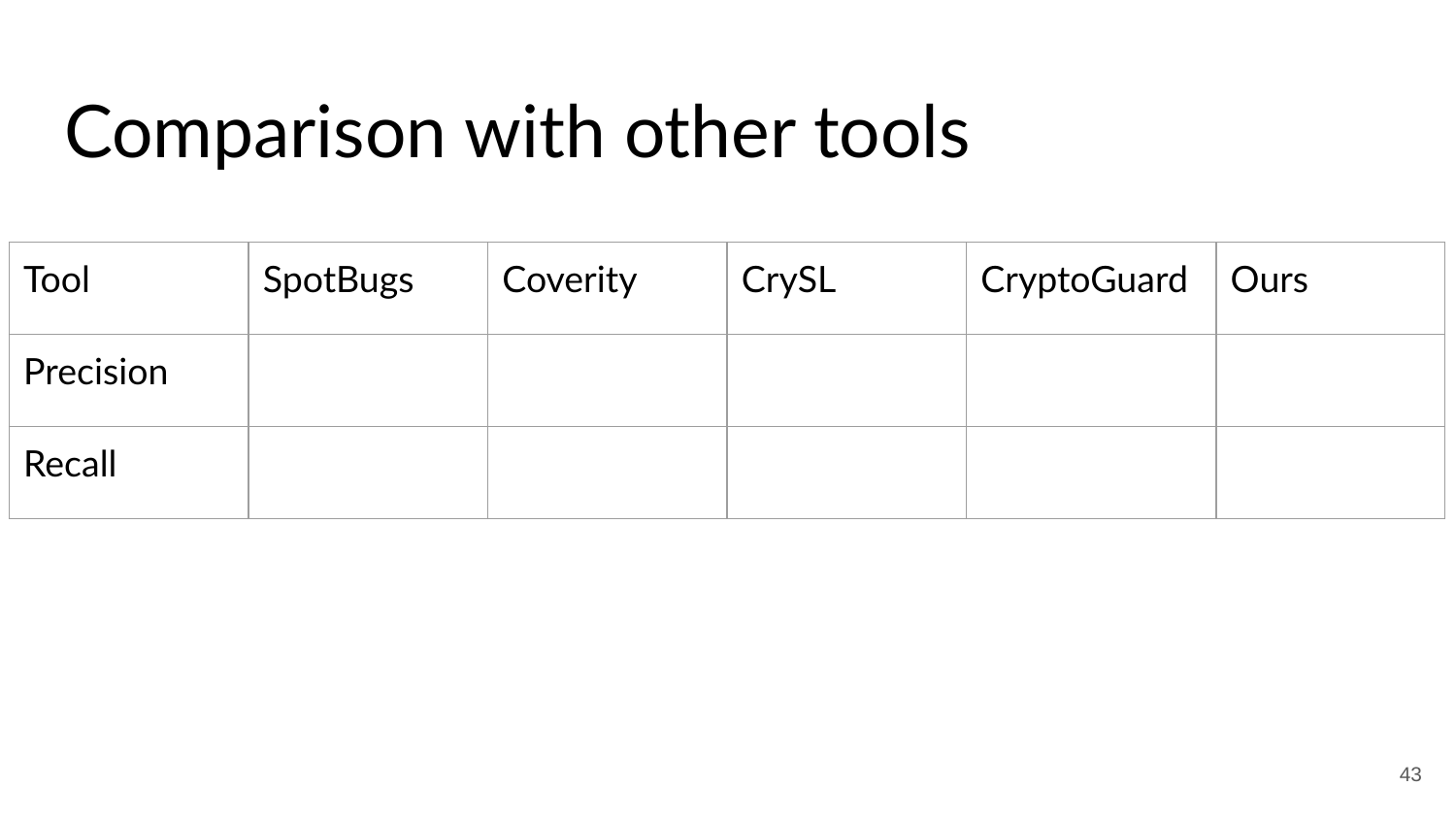

# Comparison with other tools

| Tool | SpotBugs | Coverity | CrySL | CryptoGuard | Ours |
| --- | --- | --- | --- | --- | --- |
| Precision |  |  |  |  |  |
| Recall |  |  |  |  |  |
43